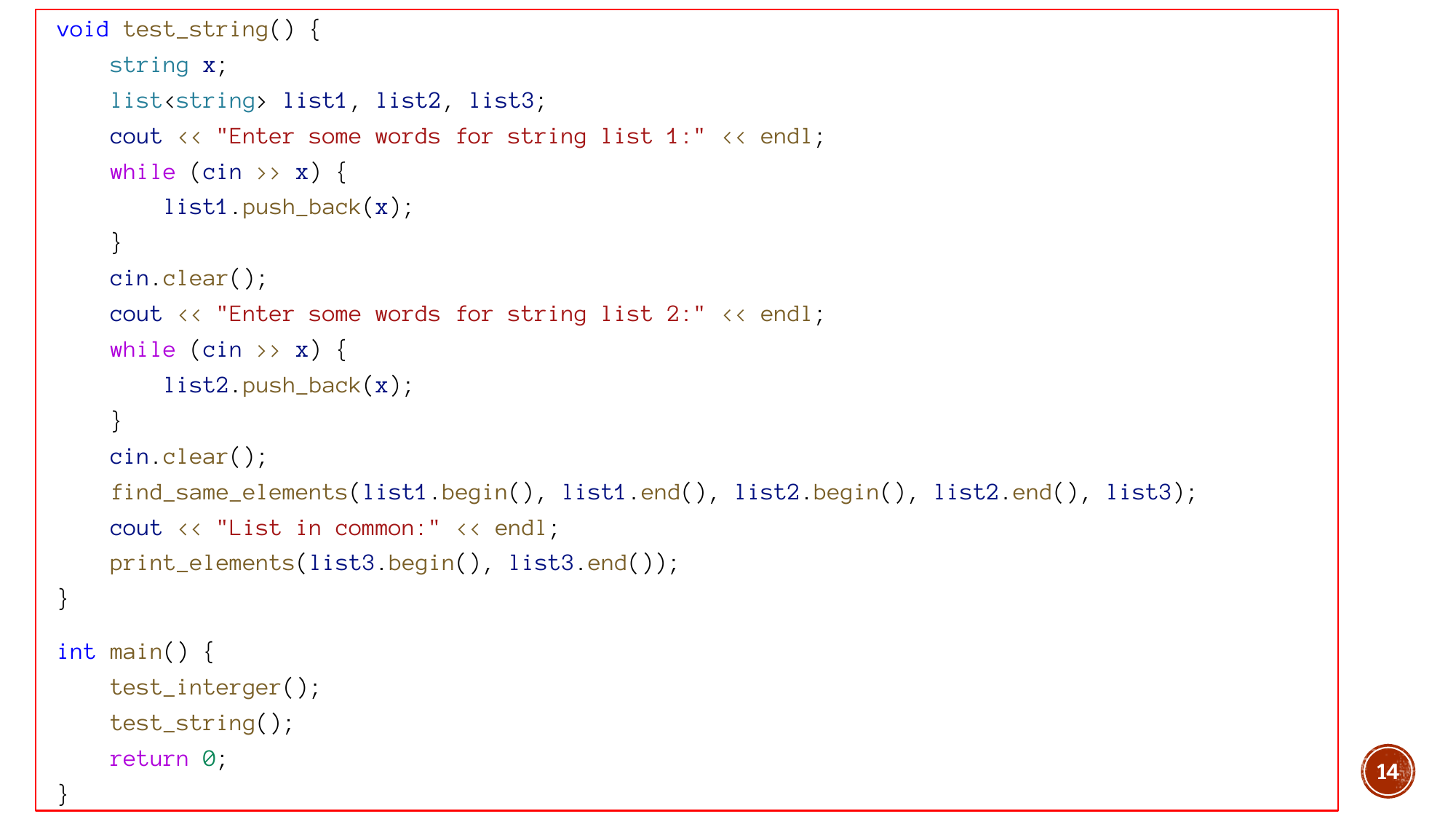

void test_string() {
    string x;
    list<string> list1, list2, list3;
    cout << "Enter some words for string list 1:" << endl;
    while (cin >> x) {
        list1.push_back(x);
    }
    cin.clear();
    cout << "Enter some words for string list 2:" << endl;
    while (cin >> x) {
        list2.push_back(x);
    }
    cin.clear();
    find_same_elements(list1.begin(), list1.end(), list2.begin(), list2.end(), list3);
    cout << "List in common:" << endl;
    print_elements(list3.begin(), list3.end());
}
int main() {
    test_interger();
    test_string();
    return 0;
}

14